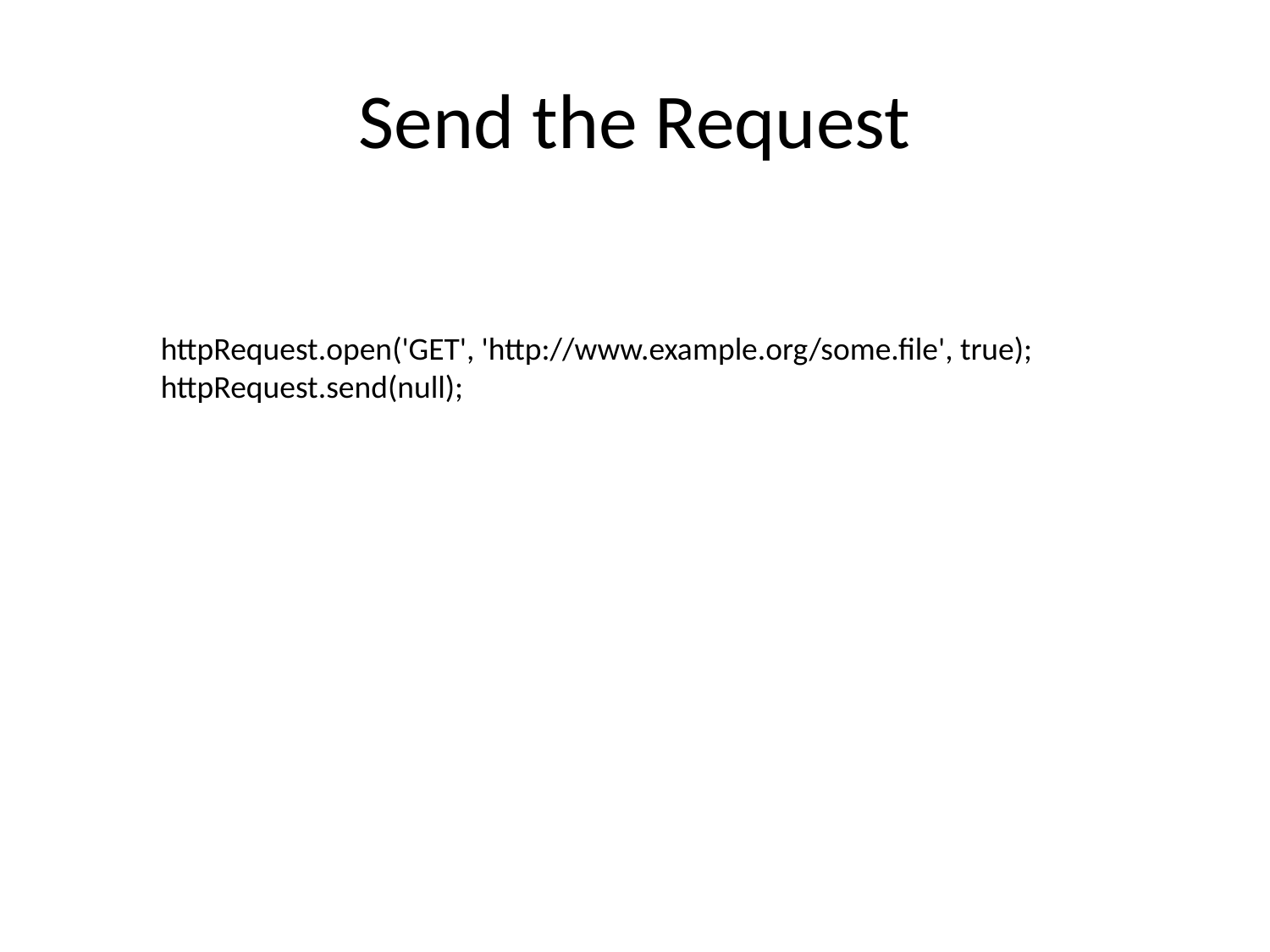

# Send the Request
httpRequest.open('GET', 'http://www.example.org/some.file', true);
httpRequest.send(null);